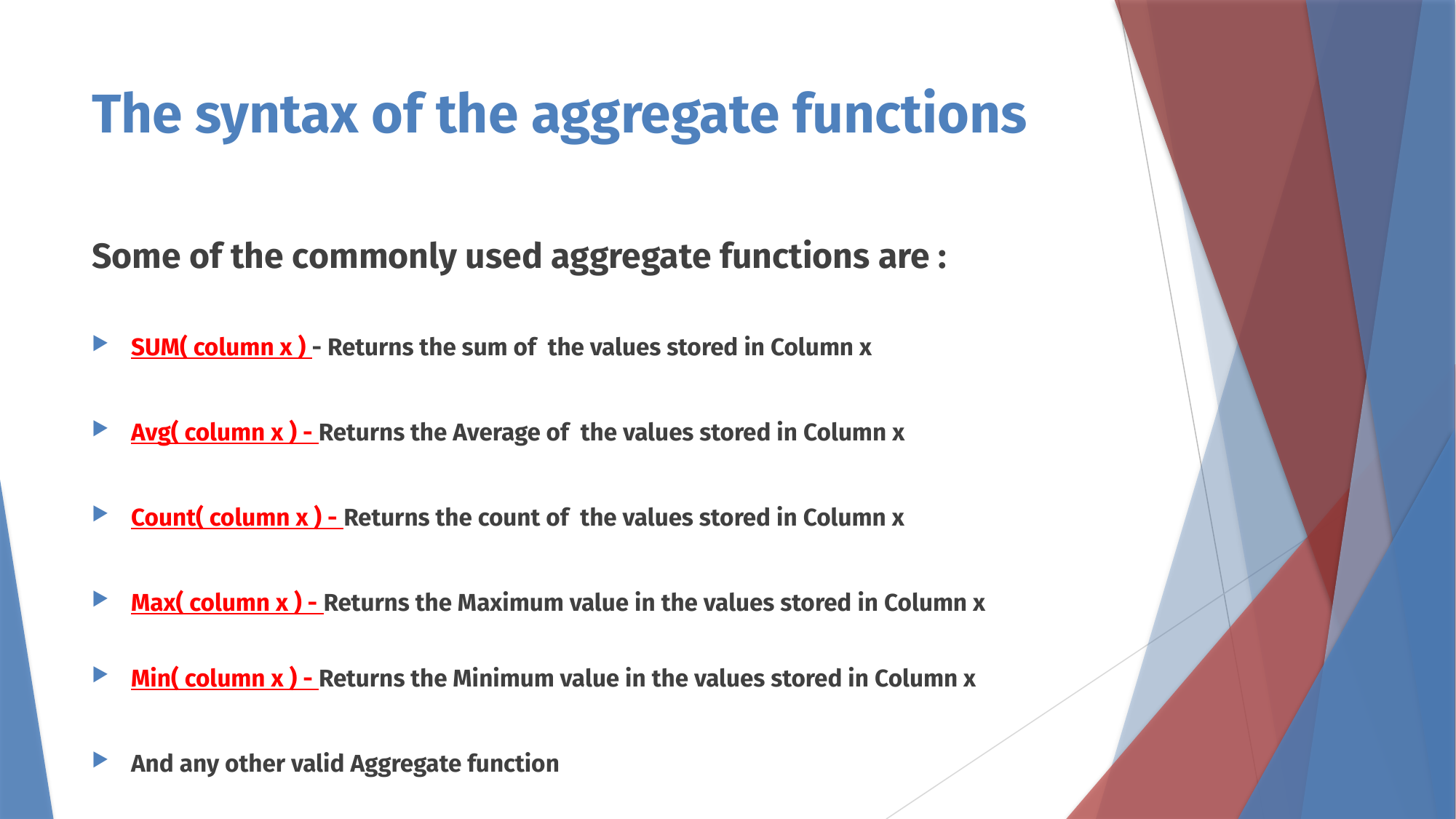

# The syntax of the aggregate functions

Some of the commonly used aggregate functions are :

SUM( column x ) - Returns the sum of  the values stored in Column x

Avg( column x ) - Returns the Average of  the values stored in Column x

Count( column x ) - Returns the count of  the values stored in Column x

Max( column x ) - Returns the Maximum value in the values stored in Column x

Min( column x ) - Returns the Minimum value in the values stored in Column x

And any other valid Aggregate function